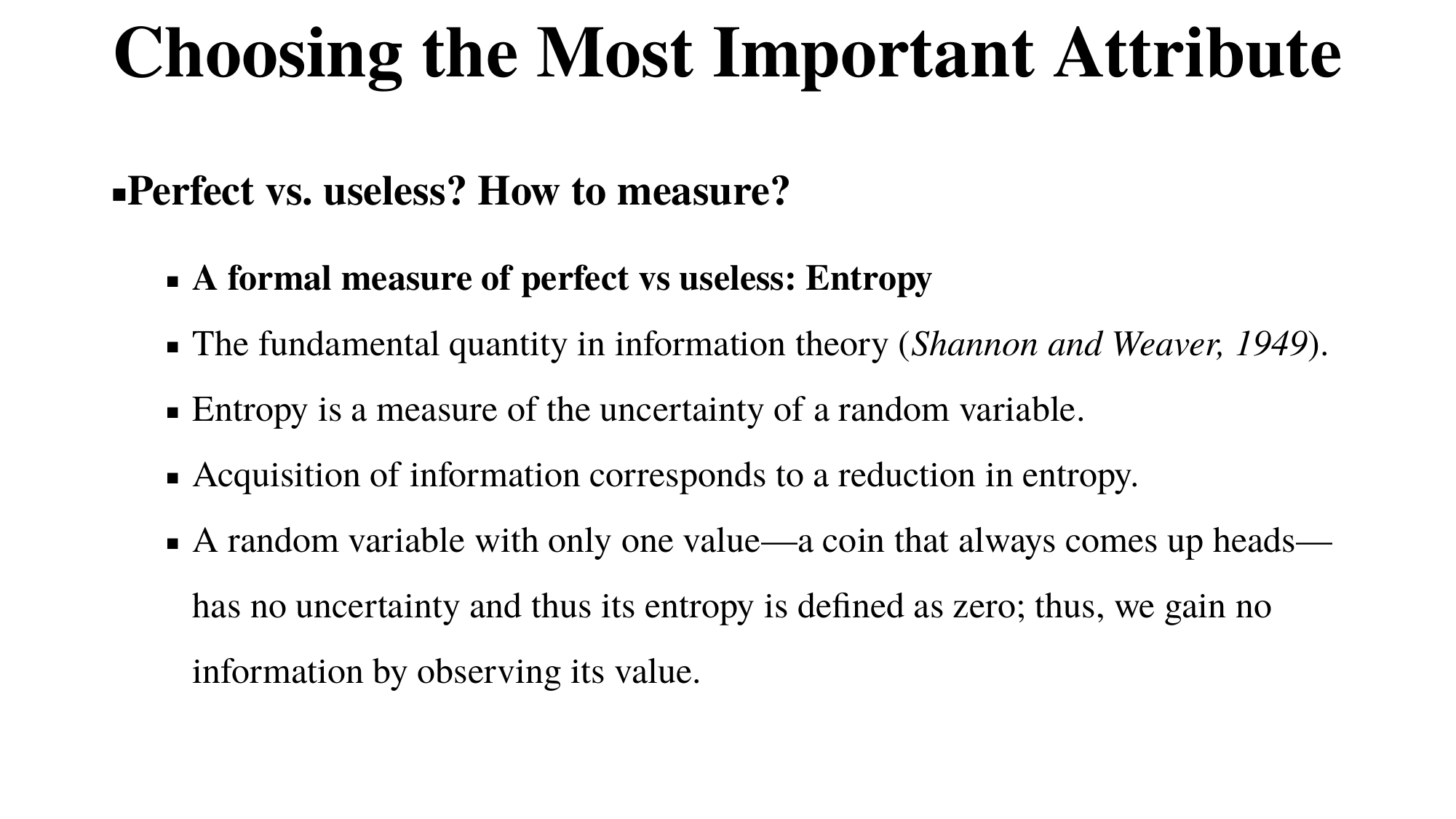

# Choosing the Most Important Attribute
Perfect vs. useless? How to measure?
A formal measure of perfect vs useless: Entropy
The fundamental quantity in information theory (Shannon and Weaver, 1949).
Entropy is a measure of the uncertainty of a random variable.
Acquisition of information corresponds to a reduction in entropy.
A random variable with only one value—a coin that always comes up heads—has no uncertainty and thus its entropy is defined as zero; thus, we gain no information by observing its value.